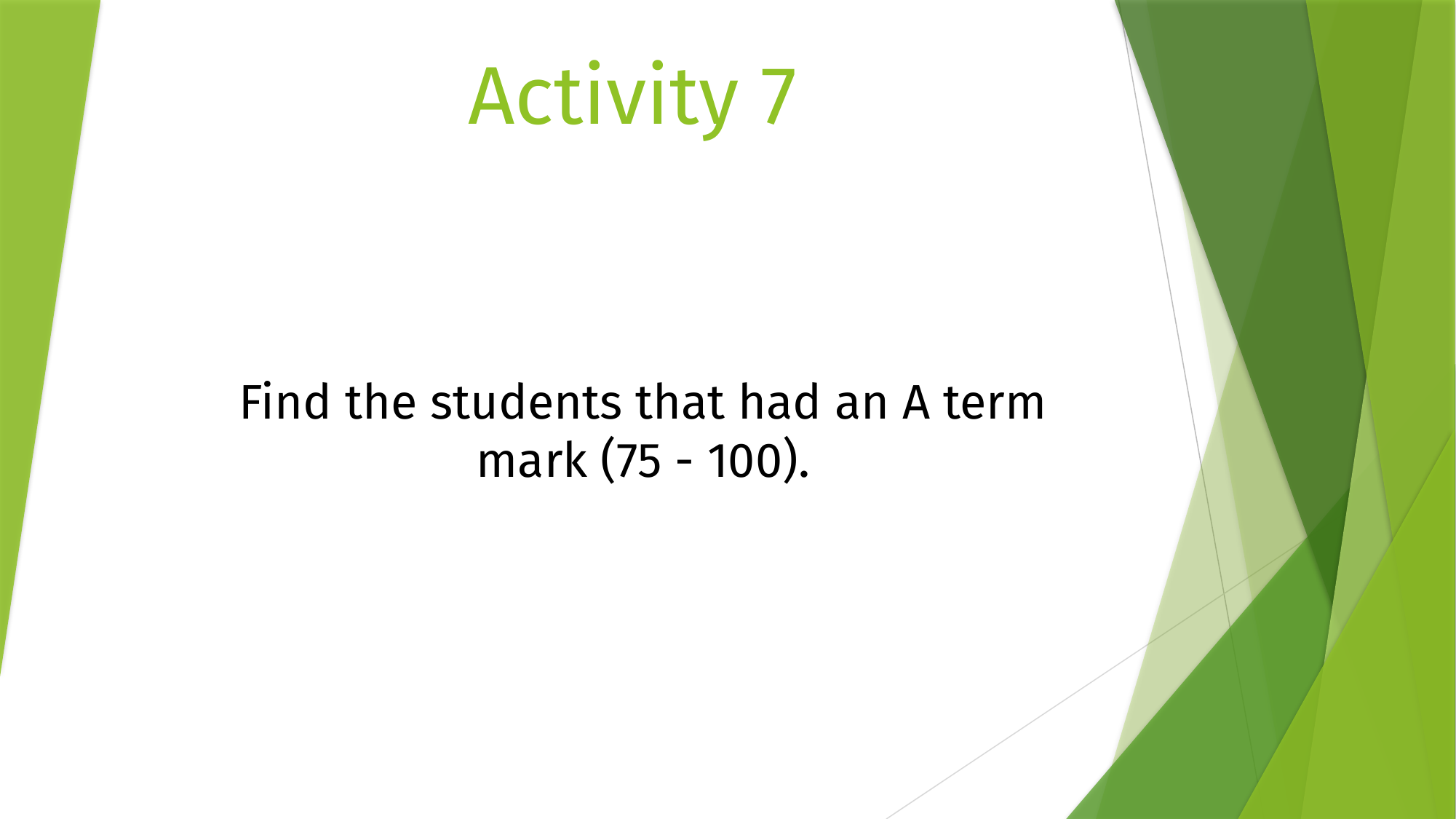

# Activity 7
Find the students that had an A term mark (75 - 100).